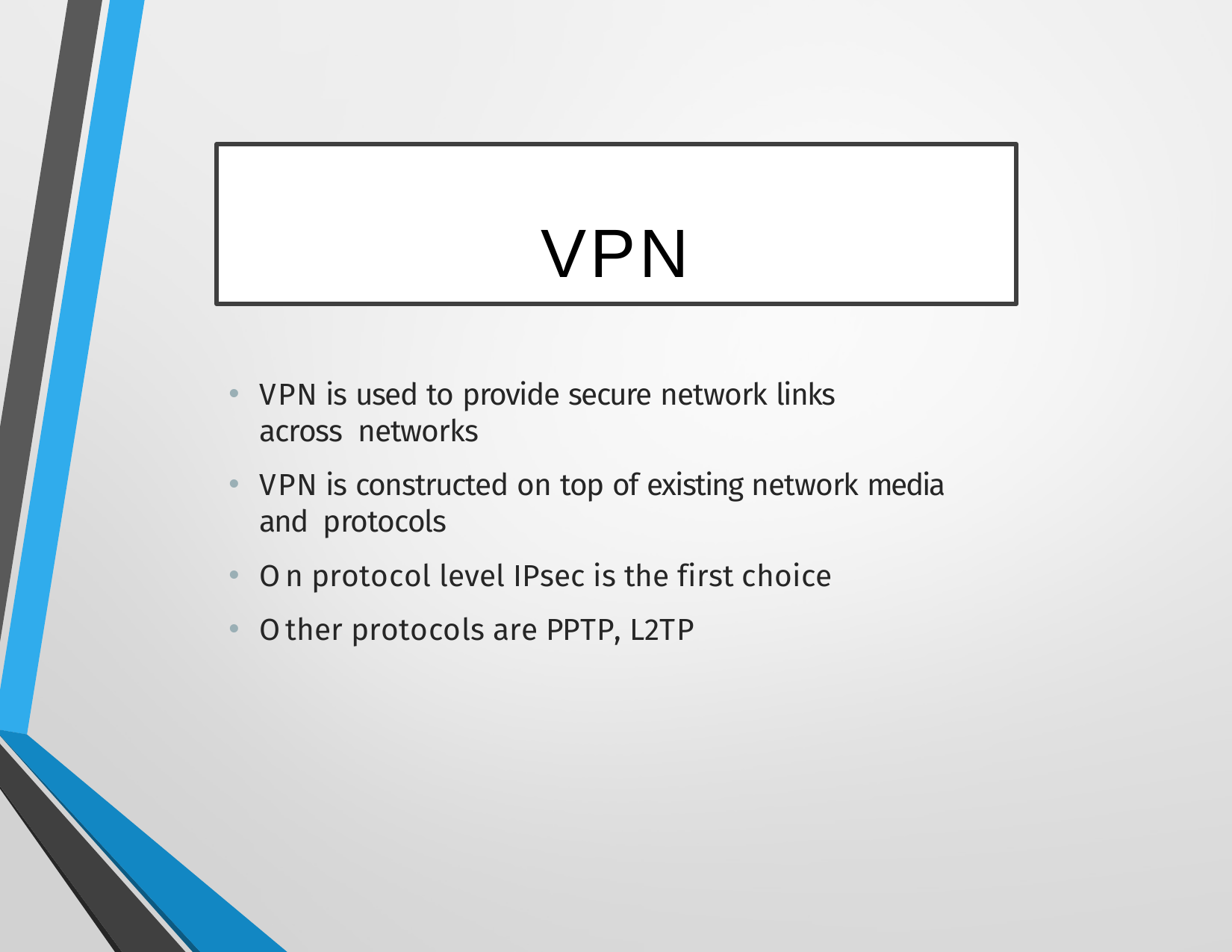

# VPN
VPN is used to provide secure network links across  networks
VPN is constructed on top of existing network media and  protocols
On protocol level IPsec is the first choice
Other protocols are PPTP, L2TP